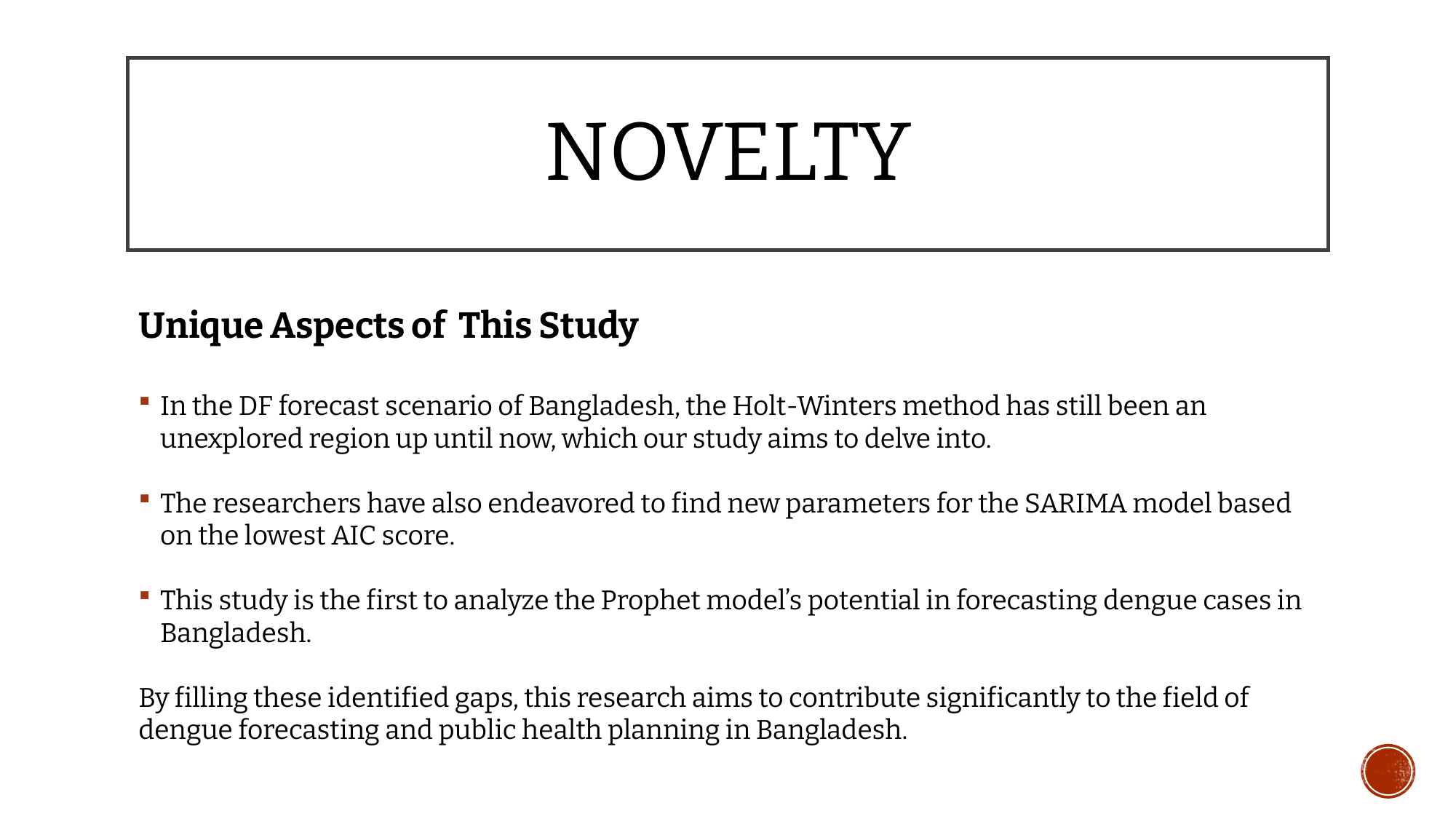

# Novelty
Unique Aspects of  This Study

In the DF forecast scenario of Bangladesh, the Holt-Winters method has still been an unexplored region up until now, which our study aims to delve into.

The researchers have also endeavored to find new parameters for the SARIMA model based on the lowest AIC score.

This study is the first to analyze the Prophet model’s potential in forecasting dengue cases in Bangladesh.

By filling these identified gaps, this research aims to contribute significantly to the field of dengue forecasting and public health planning in Bangladesh.